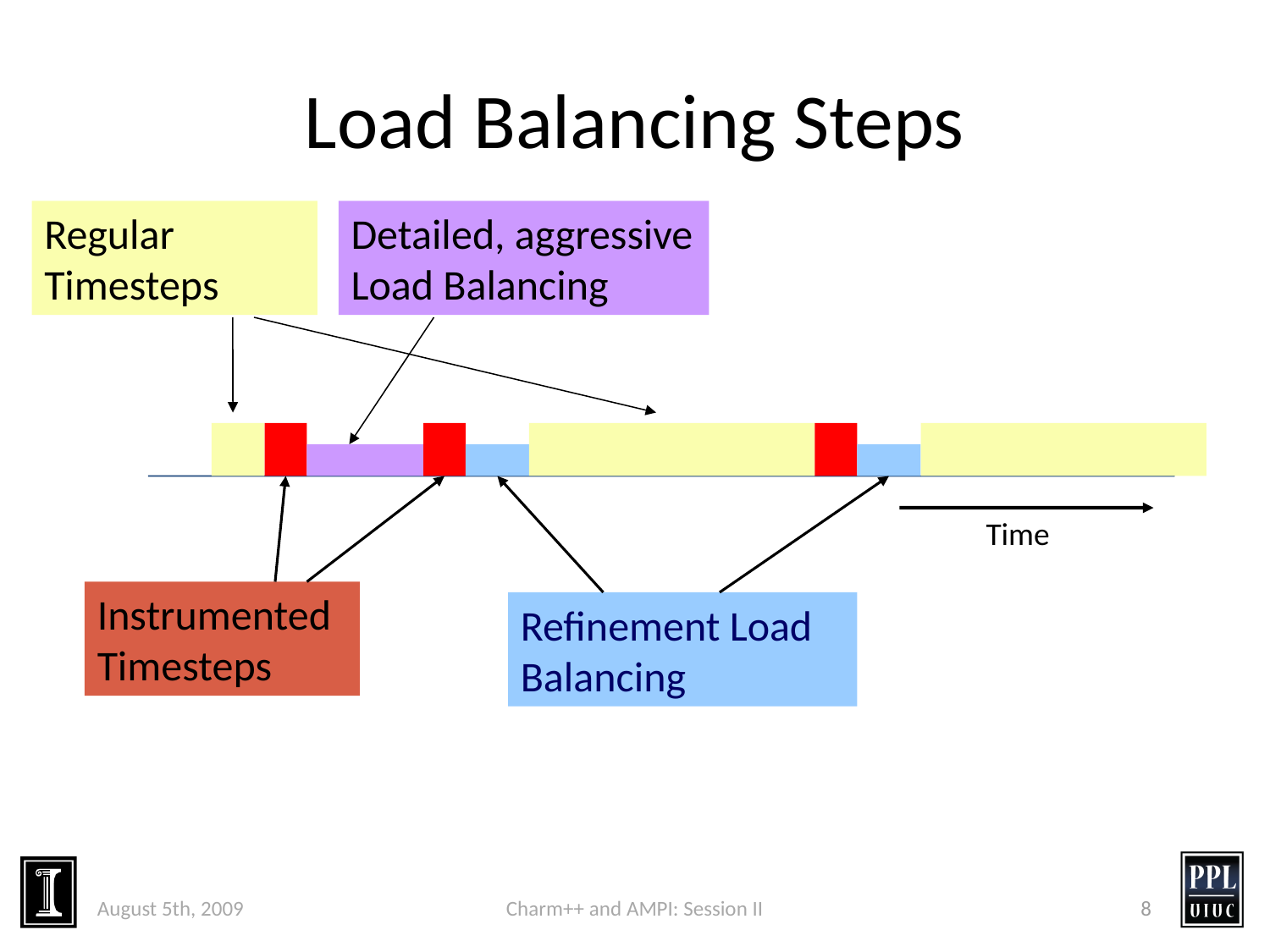

# Load Balancing Steps
Regular Timesteps
Detailed, aggressive Load Balancing

Time
Instrumented Timesteps
Refinement Load Balancing
August 5th, 2009
Charm++ and AMPI: Session II
8